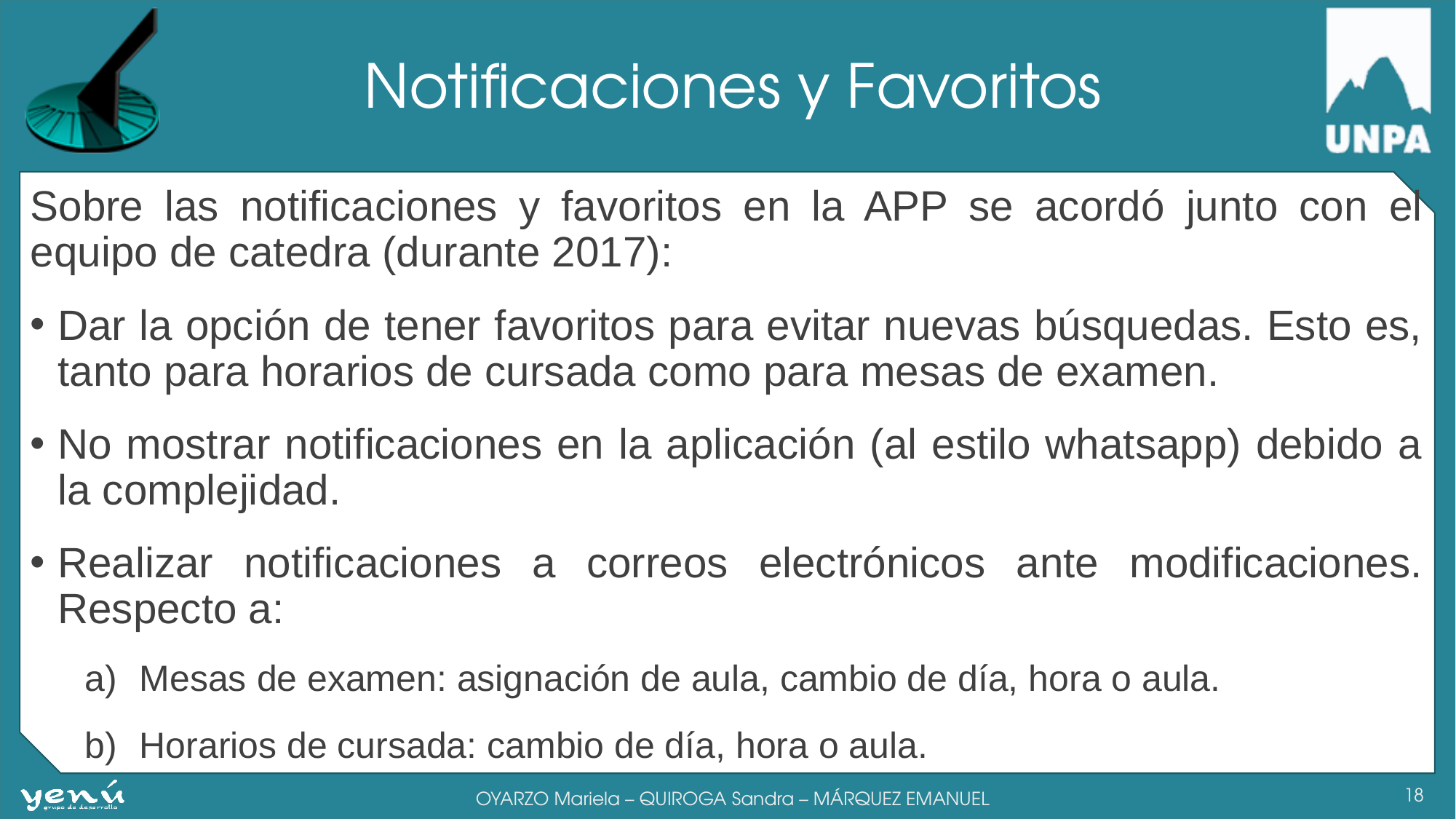

# Notificaciones y Favoritos
Sobre las notificaciones y favoritos en la APP se acordó junto con el equipo de catedra (durante 2017):
Dar la opción de tener favoritos para evitar nuevas búsquedas. Esto es, tanto para horarios de cursada como para mesas de examen.
No mostrar notificaciones en la aplicación (al estilo whatsapp) debido a la complejidad.
Realizar notificaciones a correos electrónicos ante modificaciones. Respecto a:
Mesas de examen: asignación de aula, cambio de día, hora o aula.
Horarios de cursada: cambio de día, hora o aula.
18
OYARZO Mariela – QUIROGA Sandra – MÁRQUEZ EMANUEL